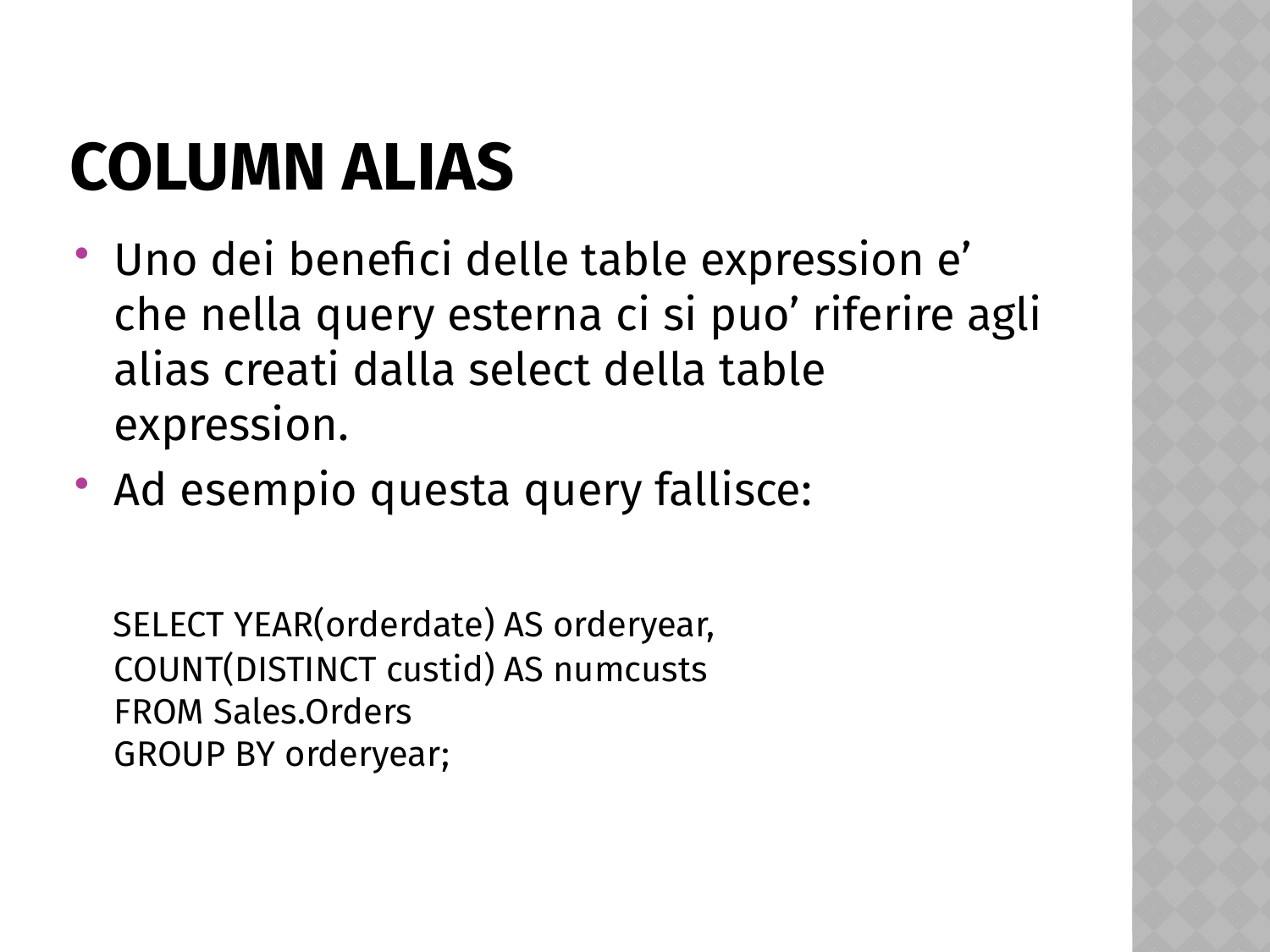

# Column alias
Uno dei benefici delle table expression e’ che nella query esterna ci si puo’ riferire agli alias creati dalla select della table expression.
Ad esempio questa query fallisce:

   SELECT YEAR(orderdate) AS orderyear,
COUNT(DISTINCT custid) AS numcusts
FROM Sales.Orders
GROUP BY orderyear;